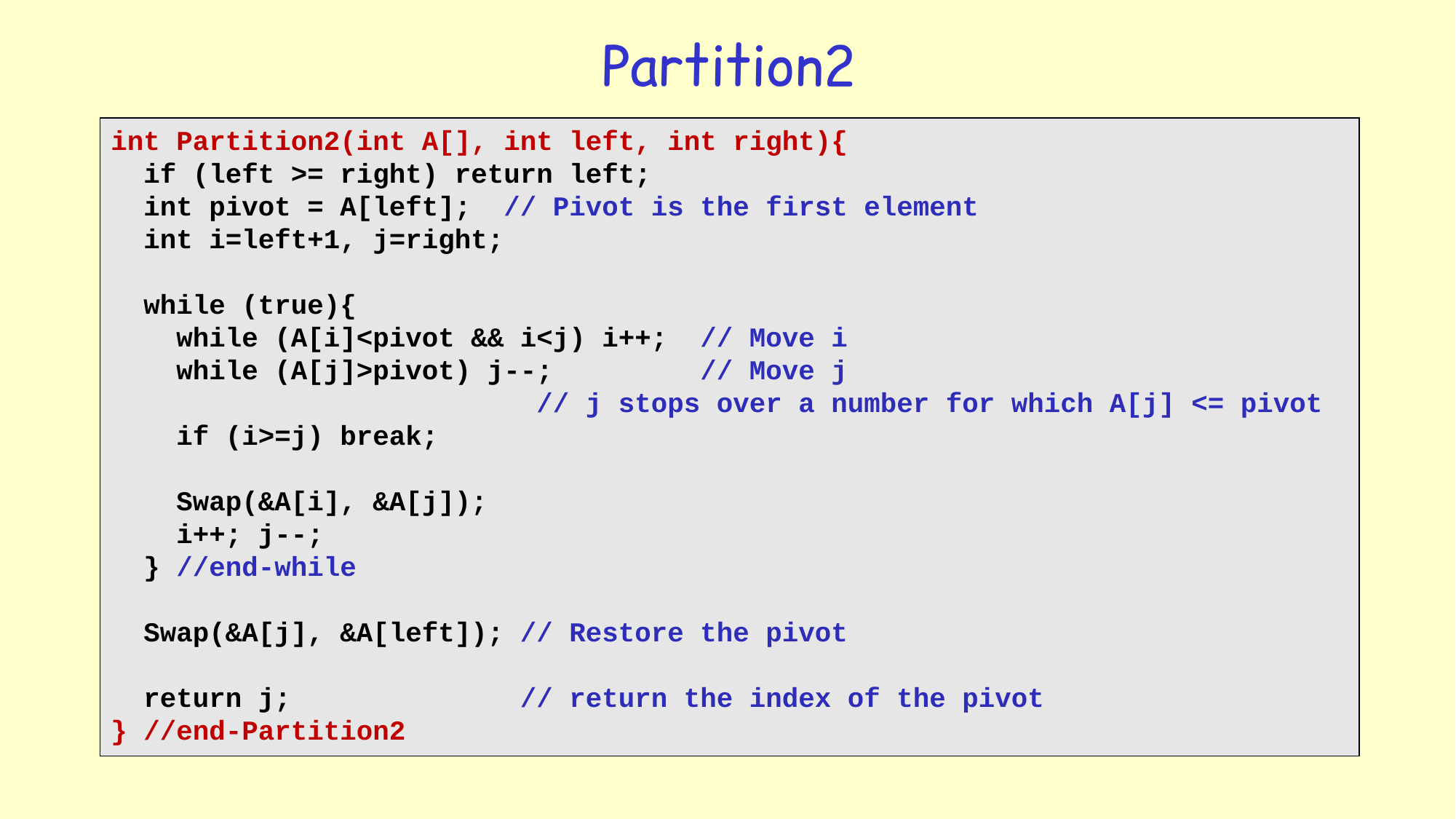

# Partition2
int Partition2(int A[], int left, int right){
  if (left >= right) return left;
  int pivot = A[left];  // Pivot is the first element
  int i=left+1, j=right;

  while (true){
    while (A[i]<pivot && i<j) i++;  // Move i
    while (A[j]>pivot) j--;         // Move j
                          // j stops over a number for which A[j] <= pivot
    if (i>=j) break;

    Swap(&A[i], &A[j]);
    i++; j--;
  } //end-while

  Swap(&A[j], &A[left]); // Restore the pivot

  return j;              // return the index of the pivot
} //end-Partition2